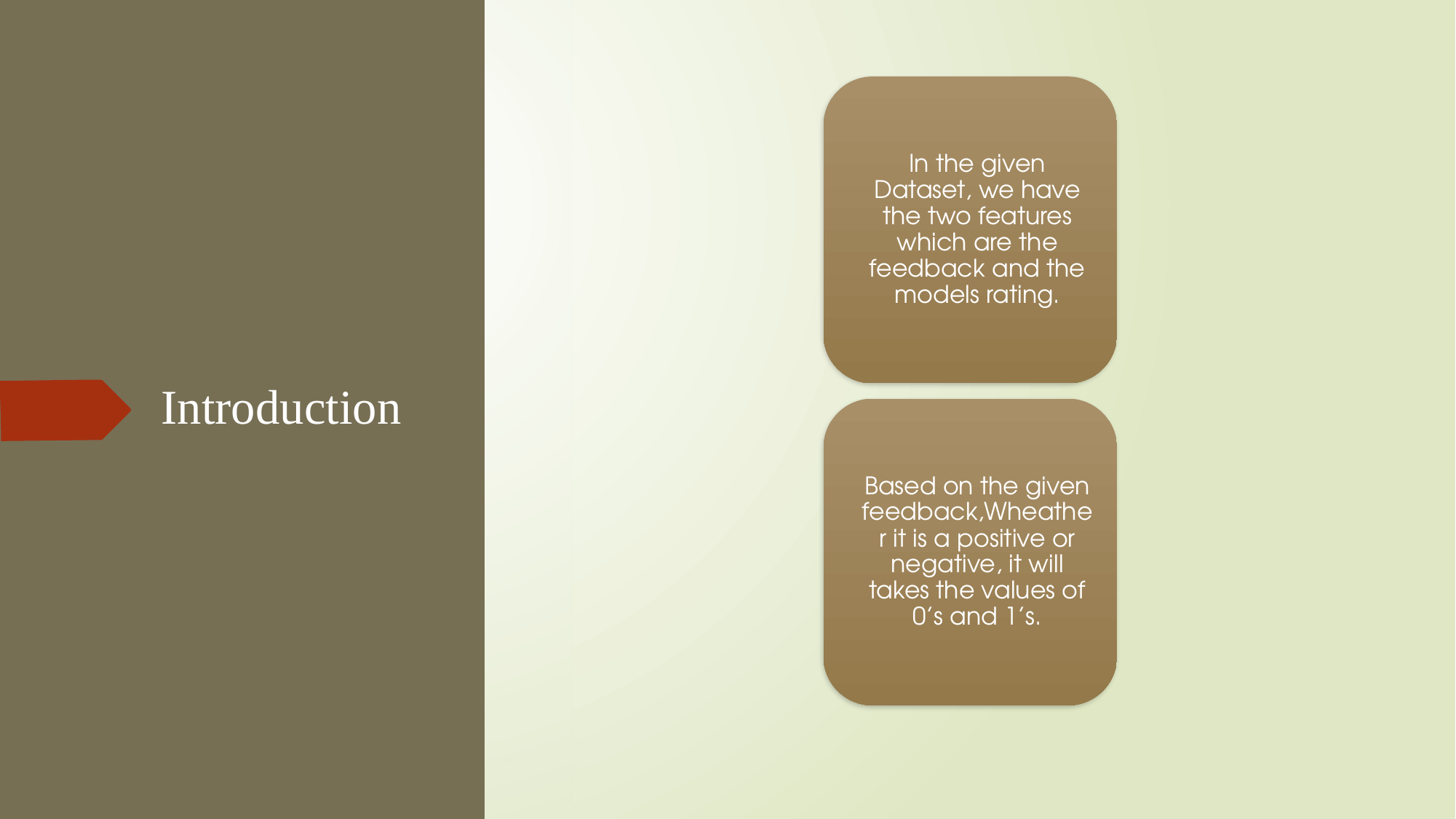

In the given Dataset, we have the two features which are the feedback and the models rating.
Based on the given feedback,Wheather it is a positive or negative, it will takes the values of 0’s and 1’s.
# Introduction